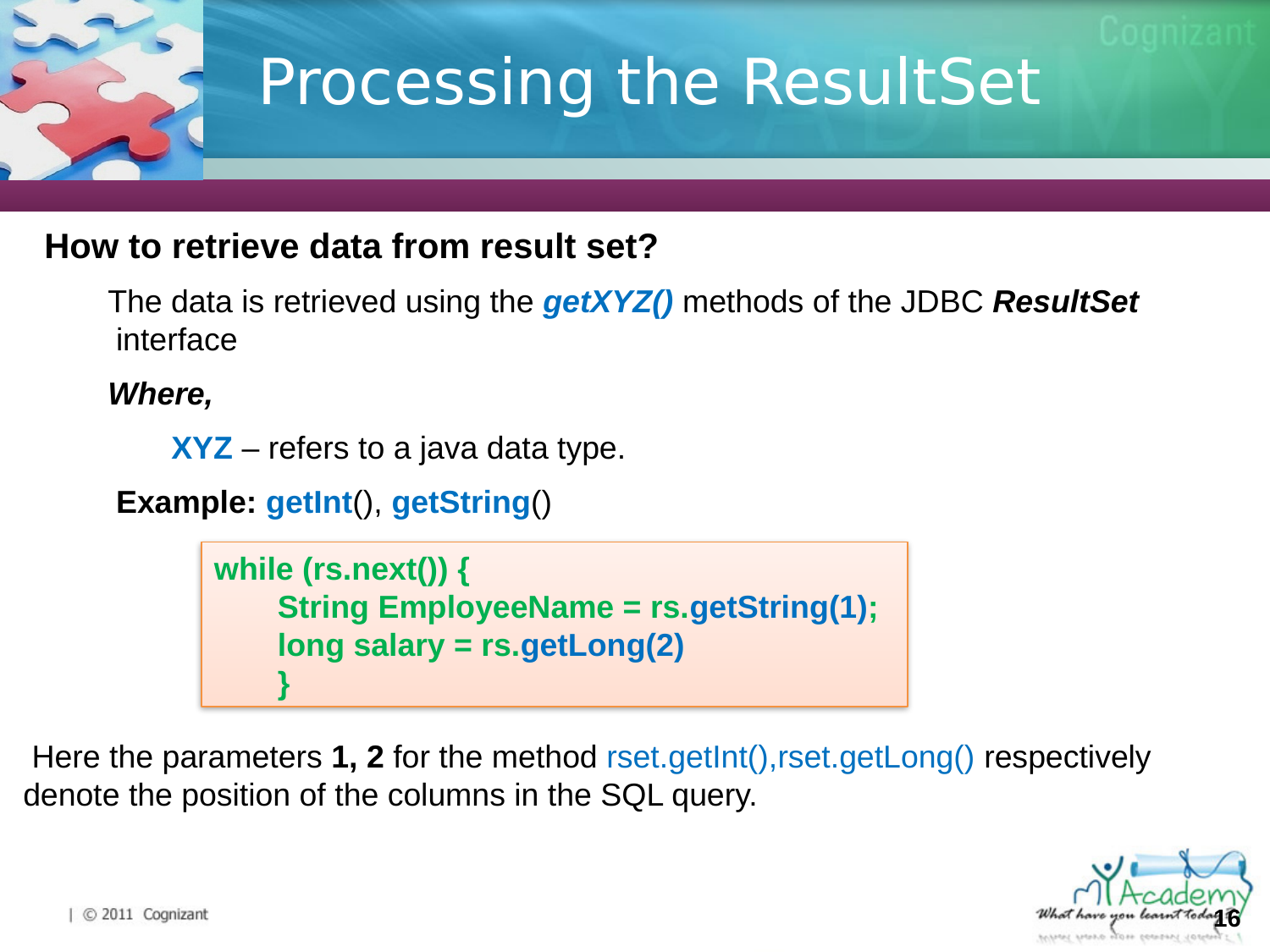

# Processing the ResultSet
How to retrieve data from result set?
The data is retrieved using the getXYZ() methods of the JDBC ResultSet interface
Where,
XYZ – refers to a java data type.
Example: getInt(), getString()
while (rs.next()) {
String EmployeeName = rs.getString(1);
long salary = rs.getLong(2)
}
 Here the parameters 1, 2 for the method rset.getInt(),rset.getLong() respectively denote the position of the columns in the SQL query.
16